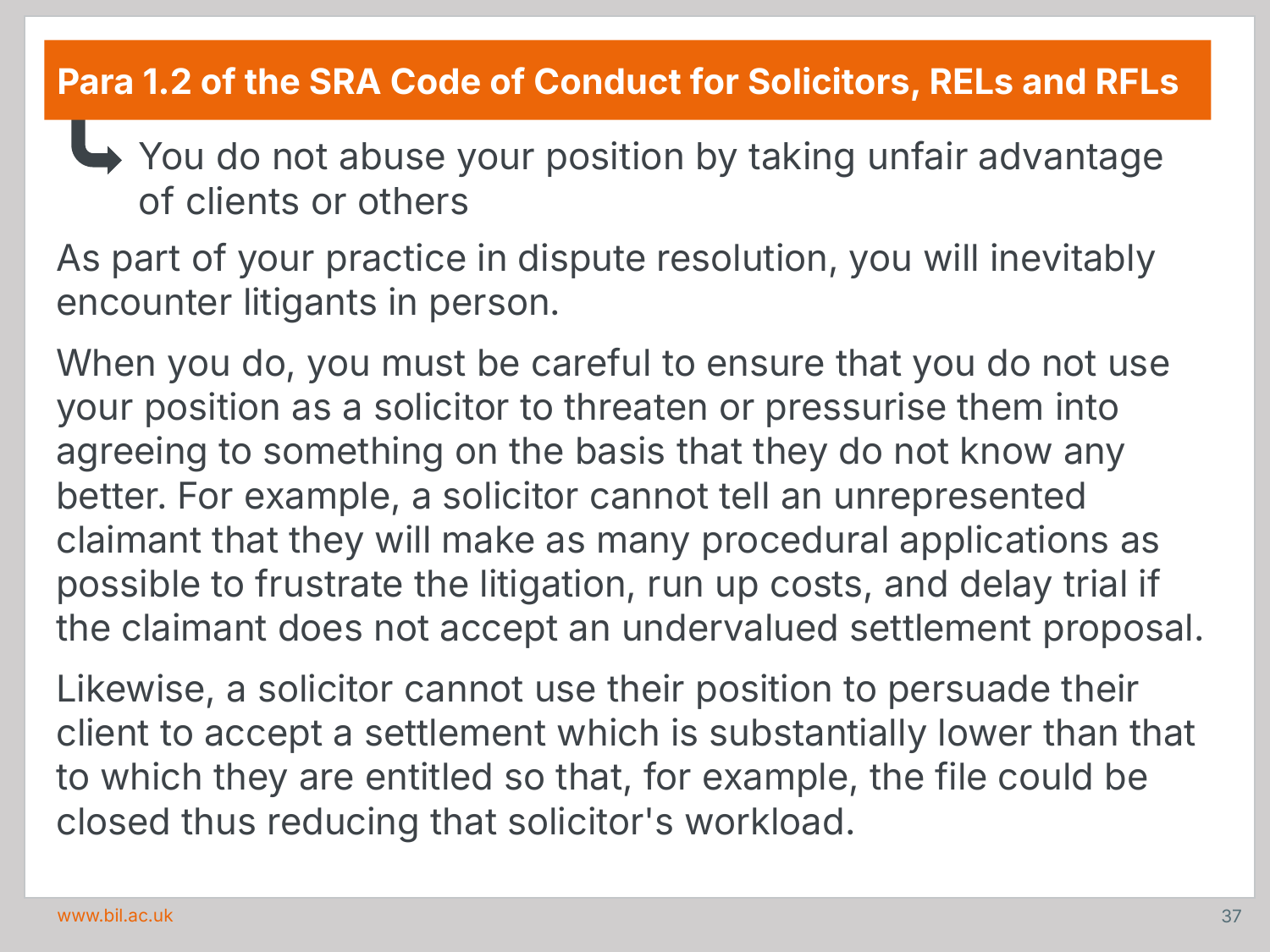

Para 1.2 of the SRA Code of Conduct for Solicitors, RELs and RFLs

You do not abuse your position by taking unfair advantage of clients or others
As part of your practice in dispute resolution, you will inevitably encounter litigants in person.
When you do, you must be careful to ensure that you do not use your position as a solicitor to threaten or pressurise them into agreeing to something on the basis that they do not know any better. For example, a solicitor cannot tell an unrepresented claimant that they will make as many procedural applications as possible to frustrate the litigation, run up costs, and delay trial if the claimant does not accept an undervalued settlement proposal.
Likewise, a solicitor cannot use their position to persuade their client to accept a settlement which is substantially lower than that to which they are entitled so that, for example, the file could be closed thus reducing that solicitor's workload.

37
www.bil.ac.uk